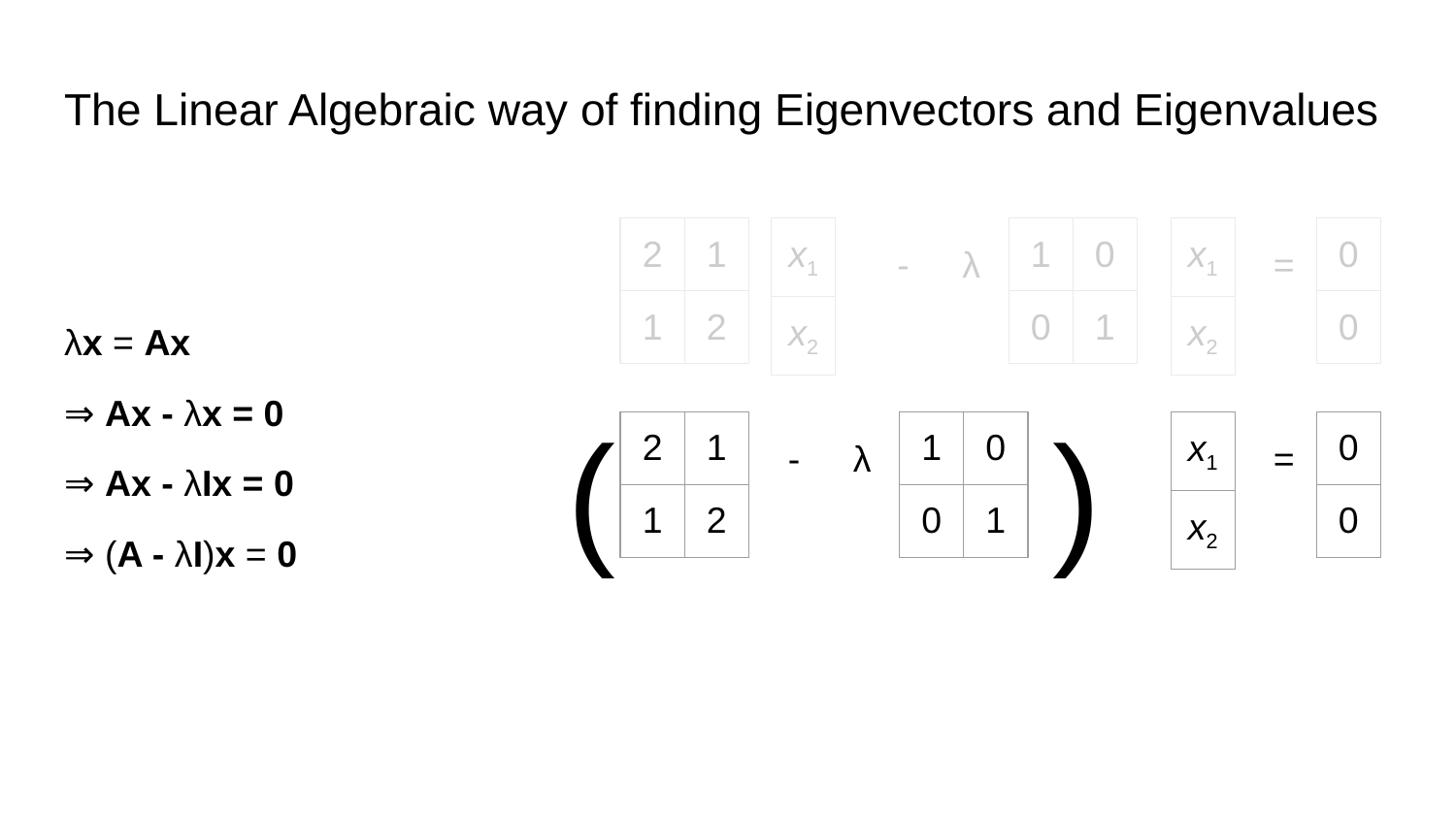

# The Linear Algebraic way of finding Eigenvectors and Eigenvalues

| 2 | 1 |
| --- | --- |
| 1 | 2 |
| x1 |
| --- |
| x2 |
| 1 | 0 |
| --- | --- |
| 0 | 1 |
| x1 |
| --- |
| x2 |
| 0 |
| --- |
| 0 |
λ
-
=
λx = Ax
⇒ Ax - λx = 0
⇒ Ax - λIx = 0
⇒ (A - λI)x = 0

(
)
| 2 | 1 |
| --- | --- |
| 1 | 2 |
| 1 | 0 |
| --- | --- |
| 0 | 1 |
| x1 |
| --- |
| x2 |
| 0 |
| --- |
| 0 |
λ
-
=